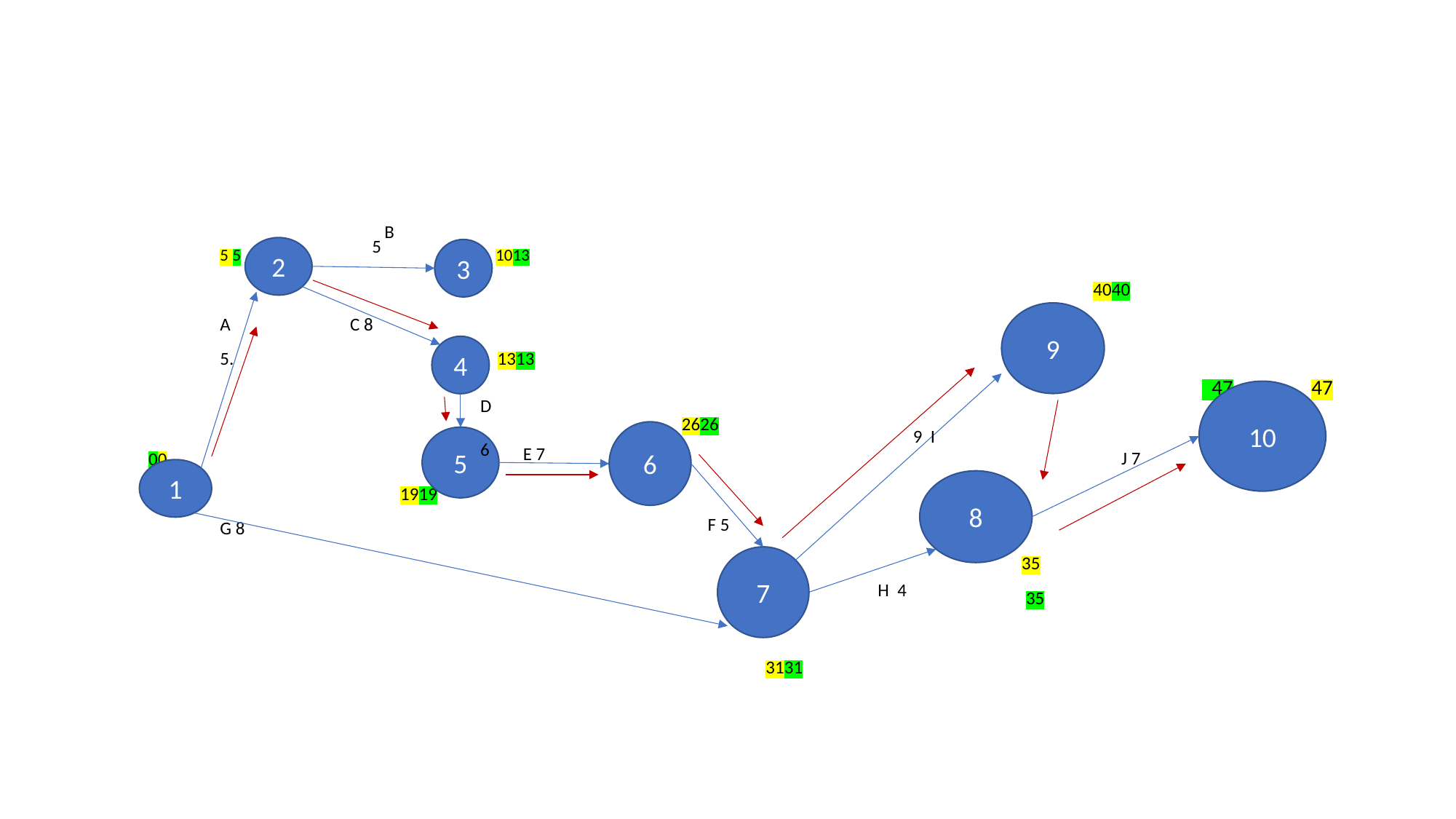

5 5   		               1013
									4040
	A	     C 8
	5.                                                               1313
									  47	47
   					      2626
         00
		                 1919
	G 8
								         35
								          35

						3131
#
B
5
2
3
9
4
10
D 6
9  I
6
5
E 7
J 7
1
8
F 5
7
H  4